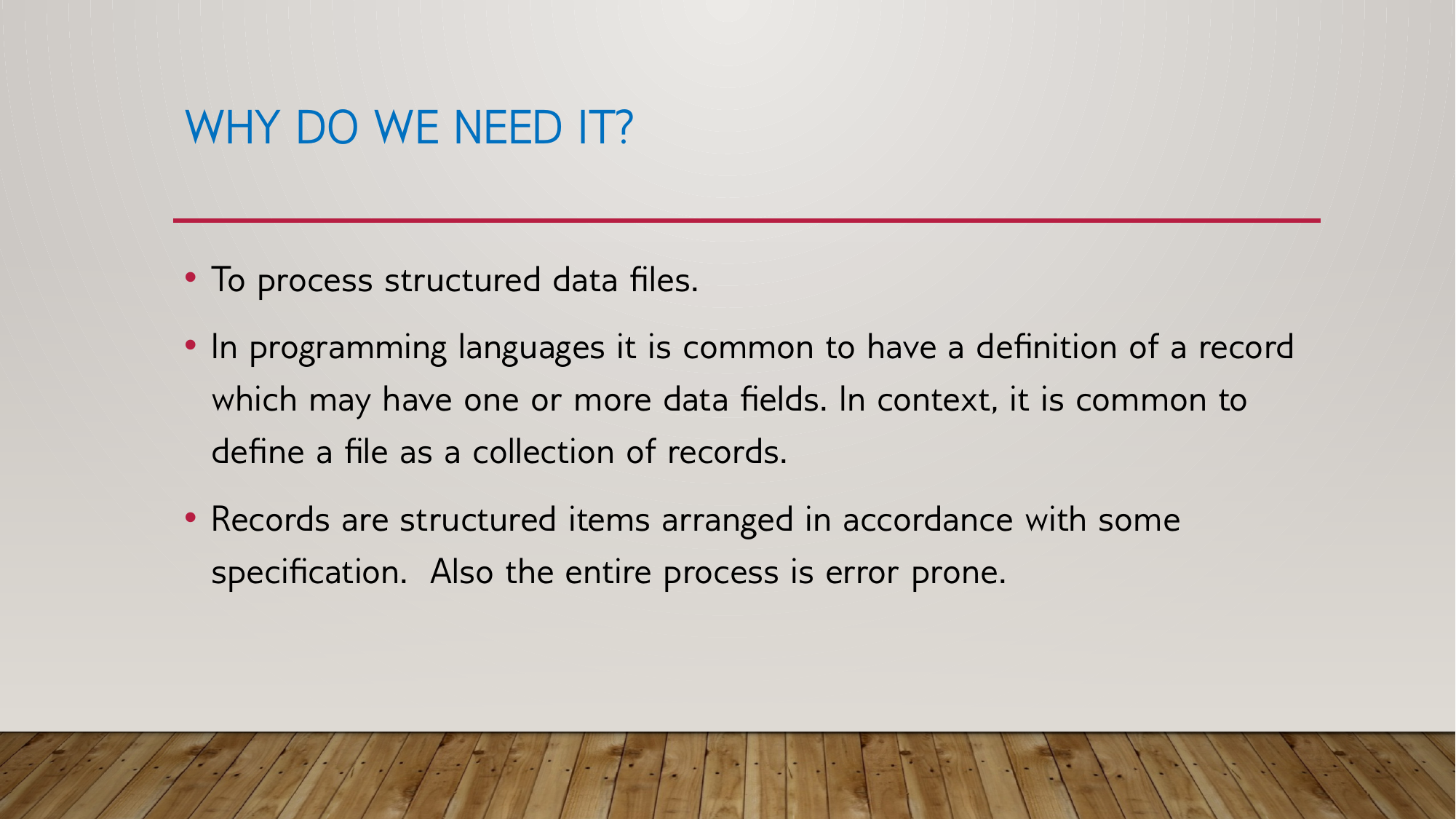

# Why do we need it?
To process structured data files.
In programming languages it is common to have a definition of a record which may have one or more data fields. In context, it is common to define a file as a collection of records.
Records are structured items arranged in accordance with some specification.  Also the entire process is error prone.